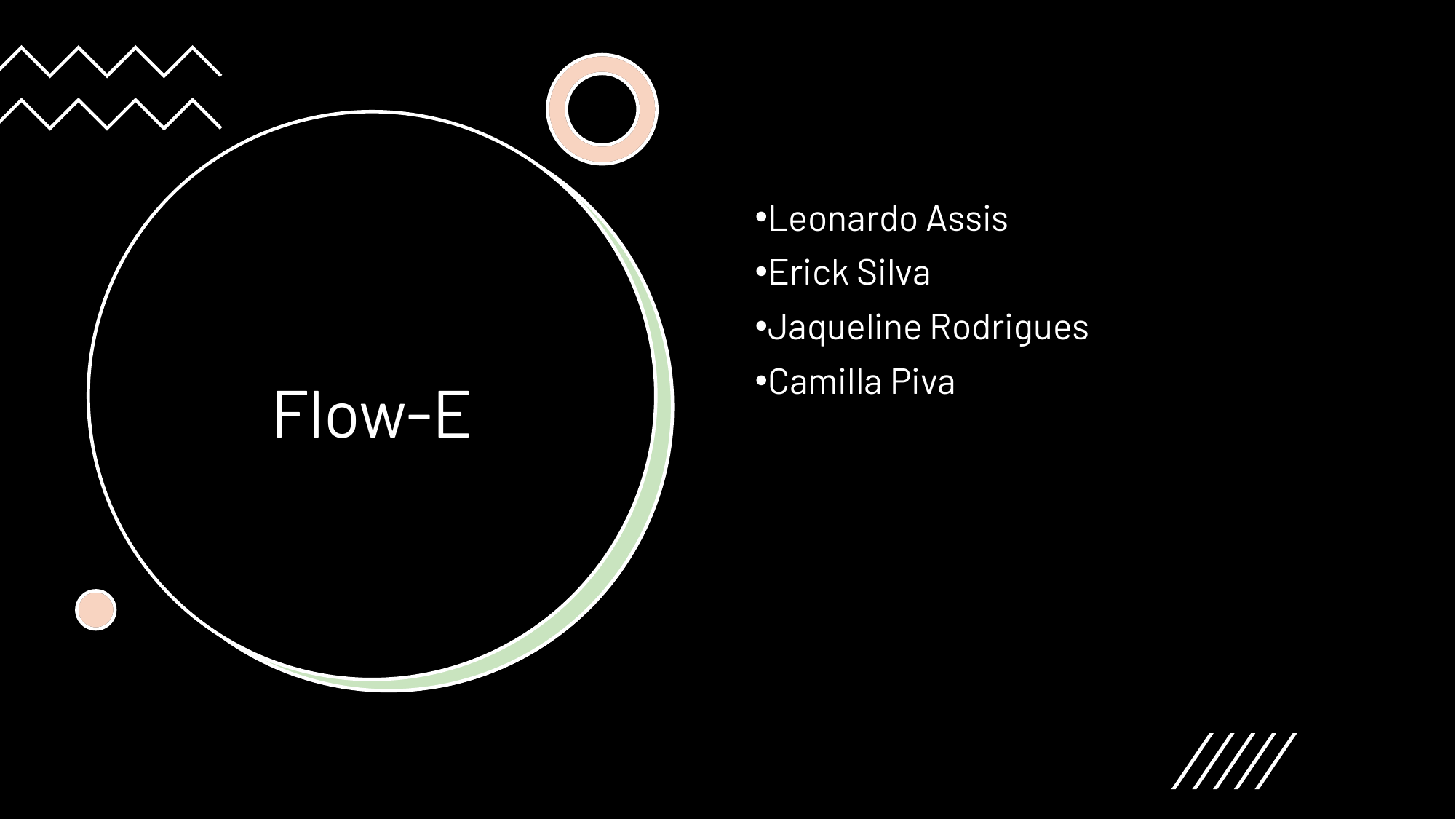

Leonardo Assis
Erick Silva
Jaqueline Rodrigues
Camilla Piva

# Flow-E